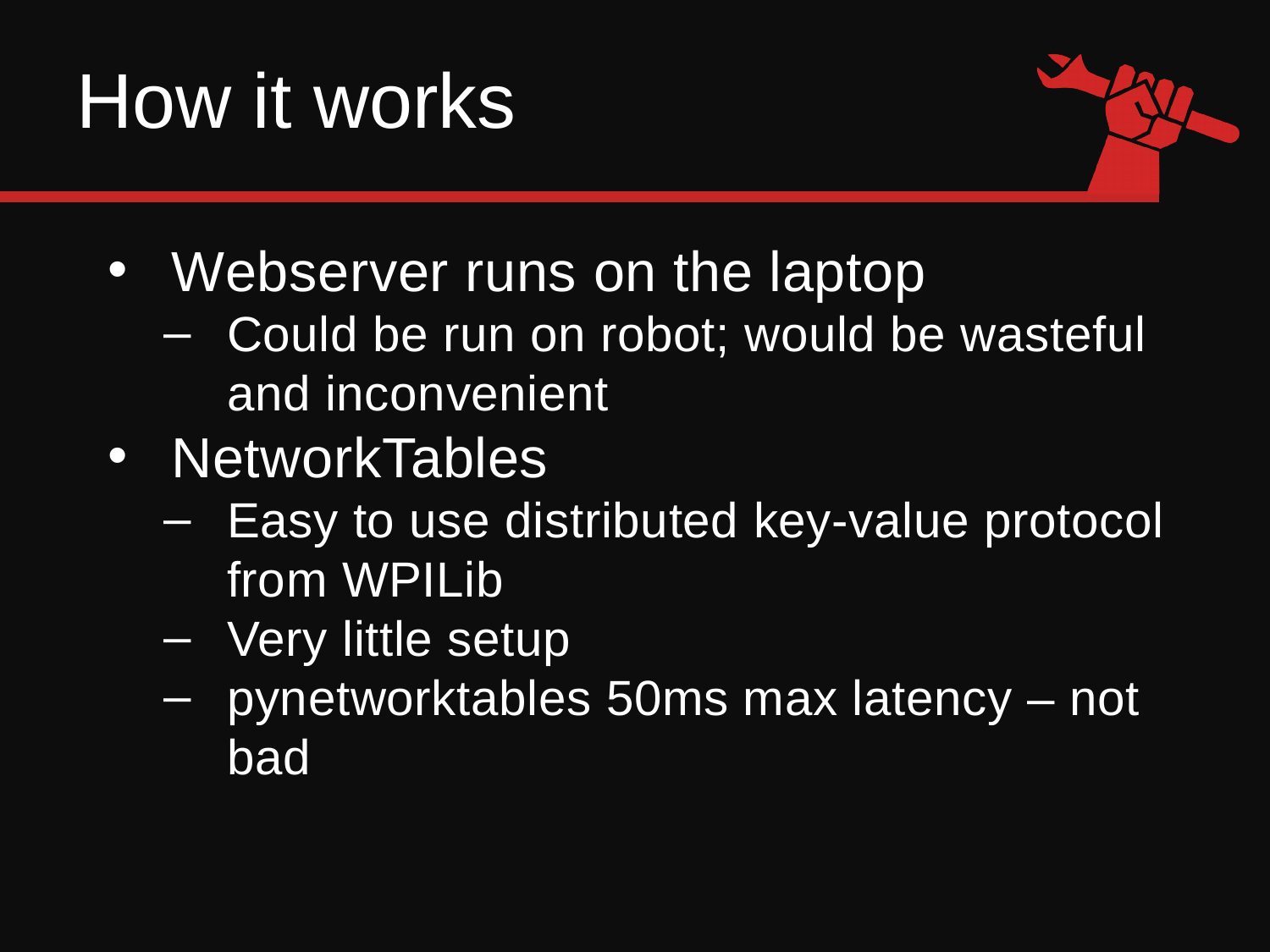

# How it works
Webserver runs on the laptop
Could be run on robot; would be wasteful and inconvenient
NetworkTables
Easy to use distributed key-value protocol from WPILib
Very little setup
pynetworktables 50ms max latency – not bad